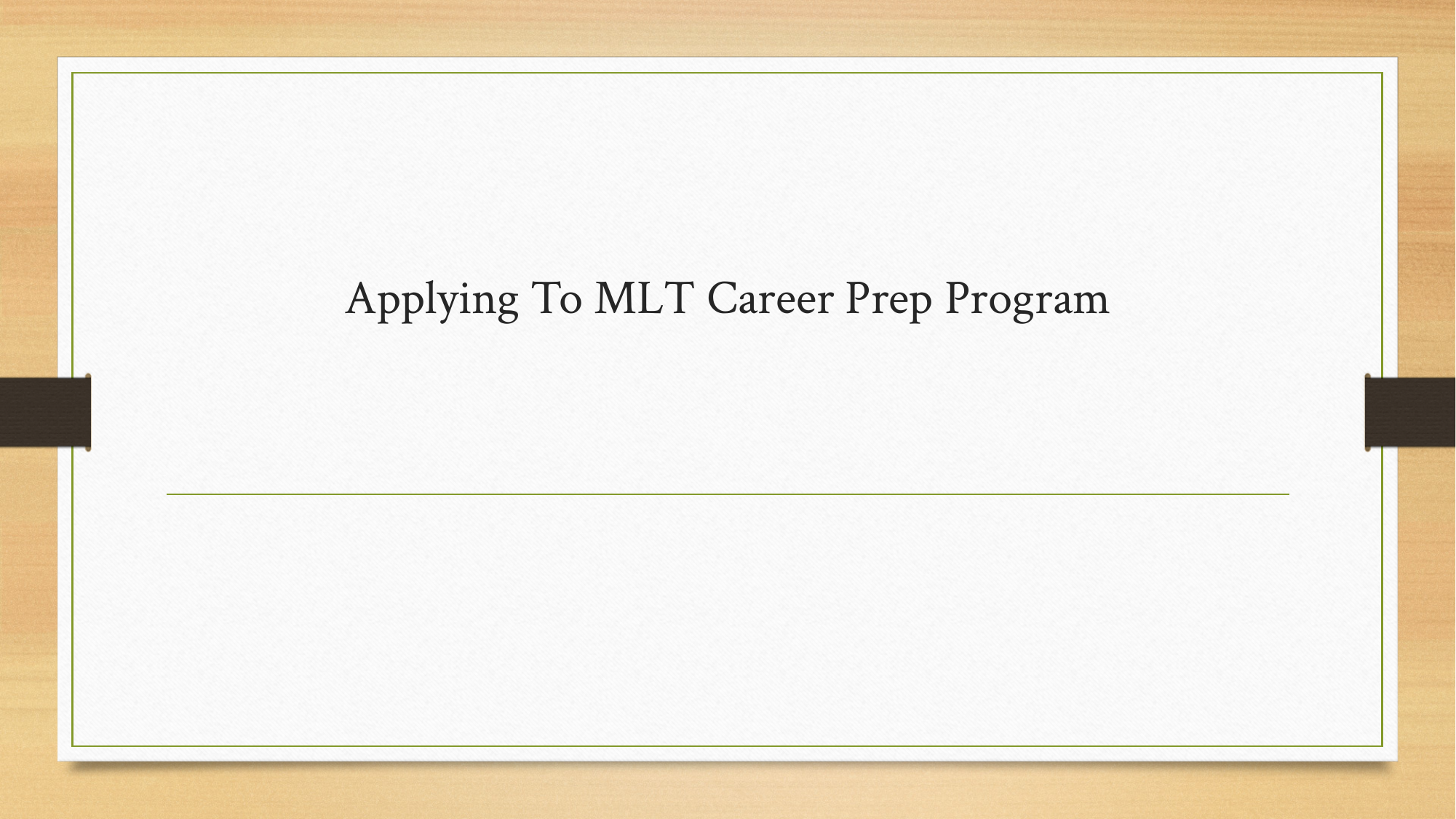

# Applying To MLT Career Prep Program